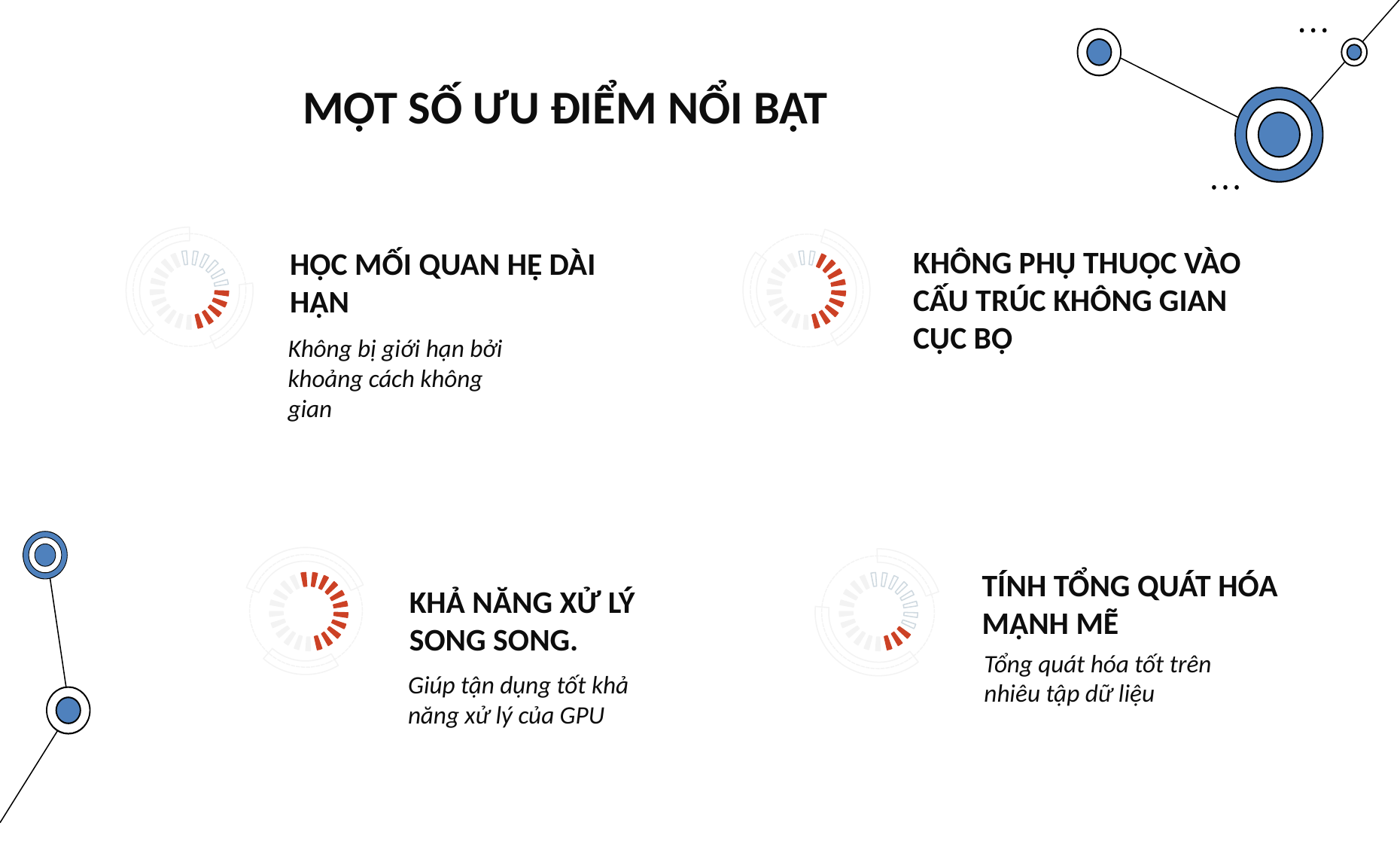

MỘT SỐ ƯU ĐIỂM NỔI BẬT

KHÔNG PHỤ THUỘC VÀO CẤU TRÚC KHÔNG GIAN CỤC BỘ
HỌC MỐI QUAN HỆ DÀI HẠN

Không bị giới hạn bởi khoảng cách không gian

TÍNH TỔNG QUÁT HÓA MẠNH MẼ

KHẢ NĂNG XỬ LÝ SONG SONG.
Tổng quát hóa tốt trên nhiêu tập dữ liệu
Giúp tận dụng tốt khả năng xử lý của GPU